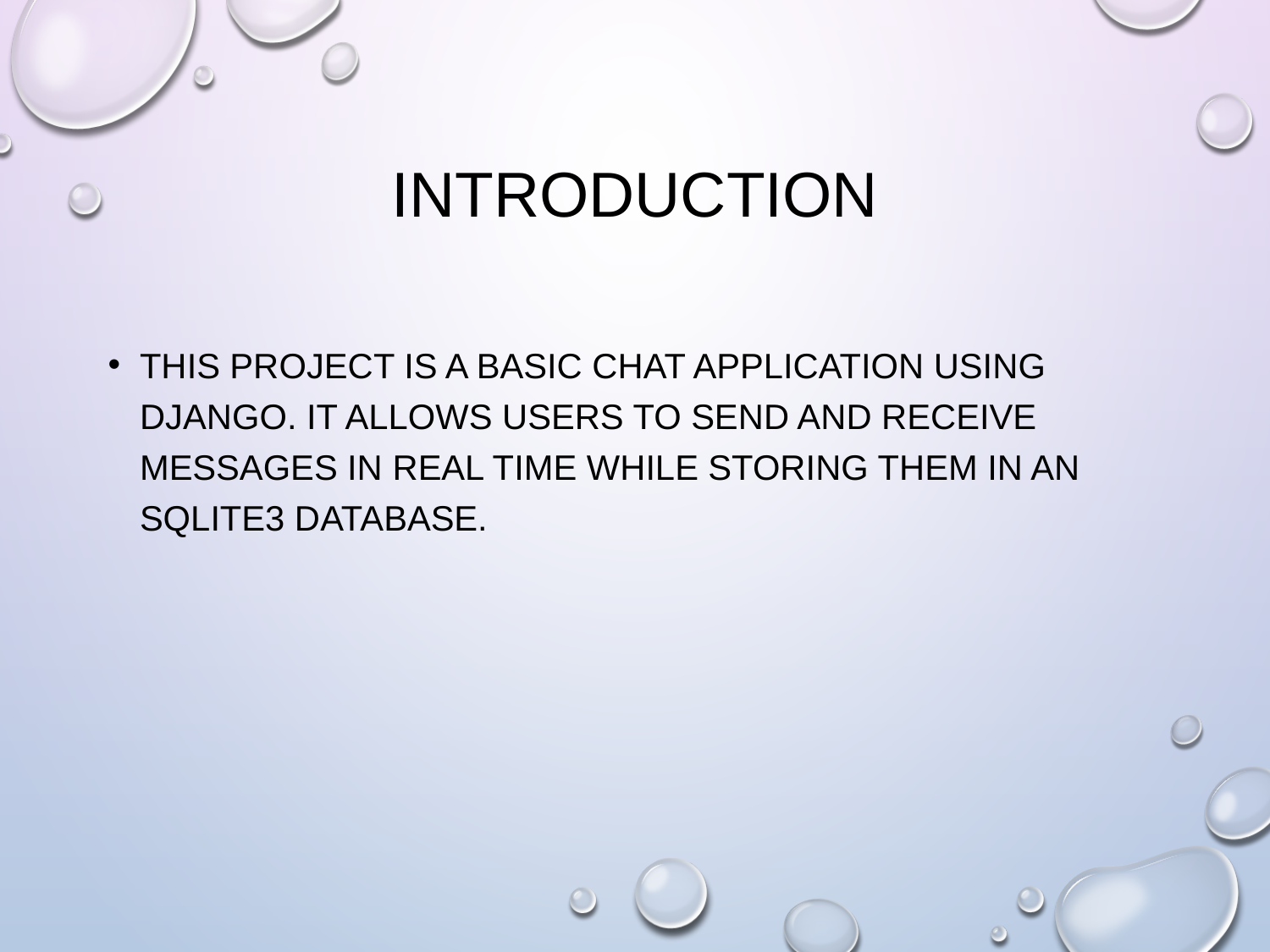

# Introduction
This project is a basic chat application using Django. It allows users to send and receive messages in real time while storing them in an SQLite3 database.